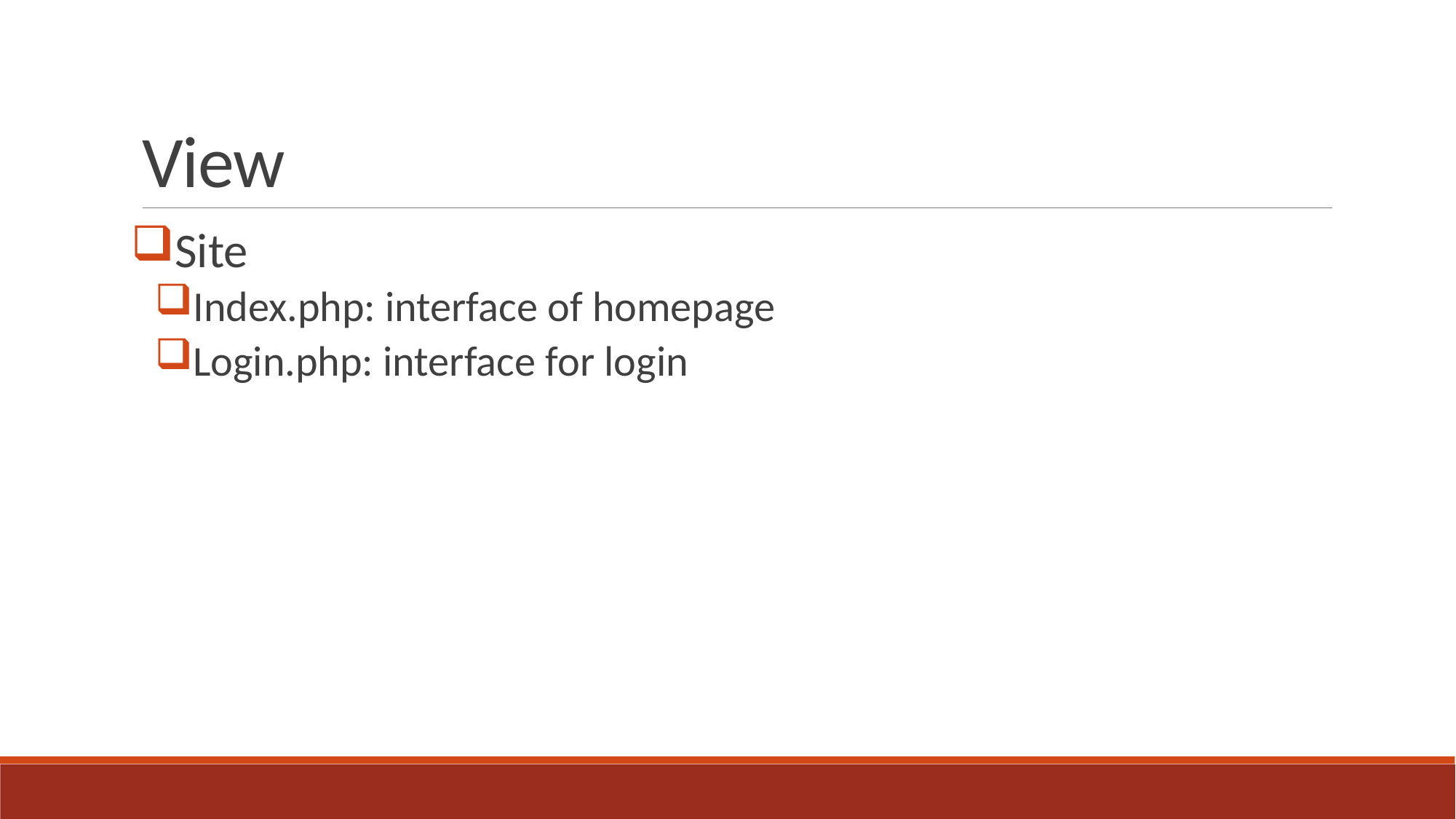

# View
Site
Index.php: interface of homepage
Login.php: interface for login